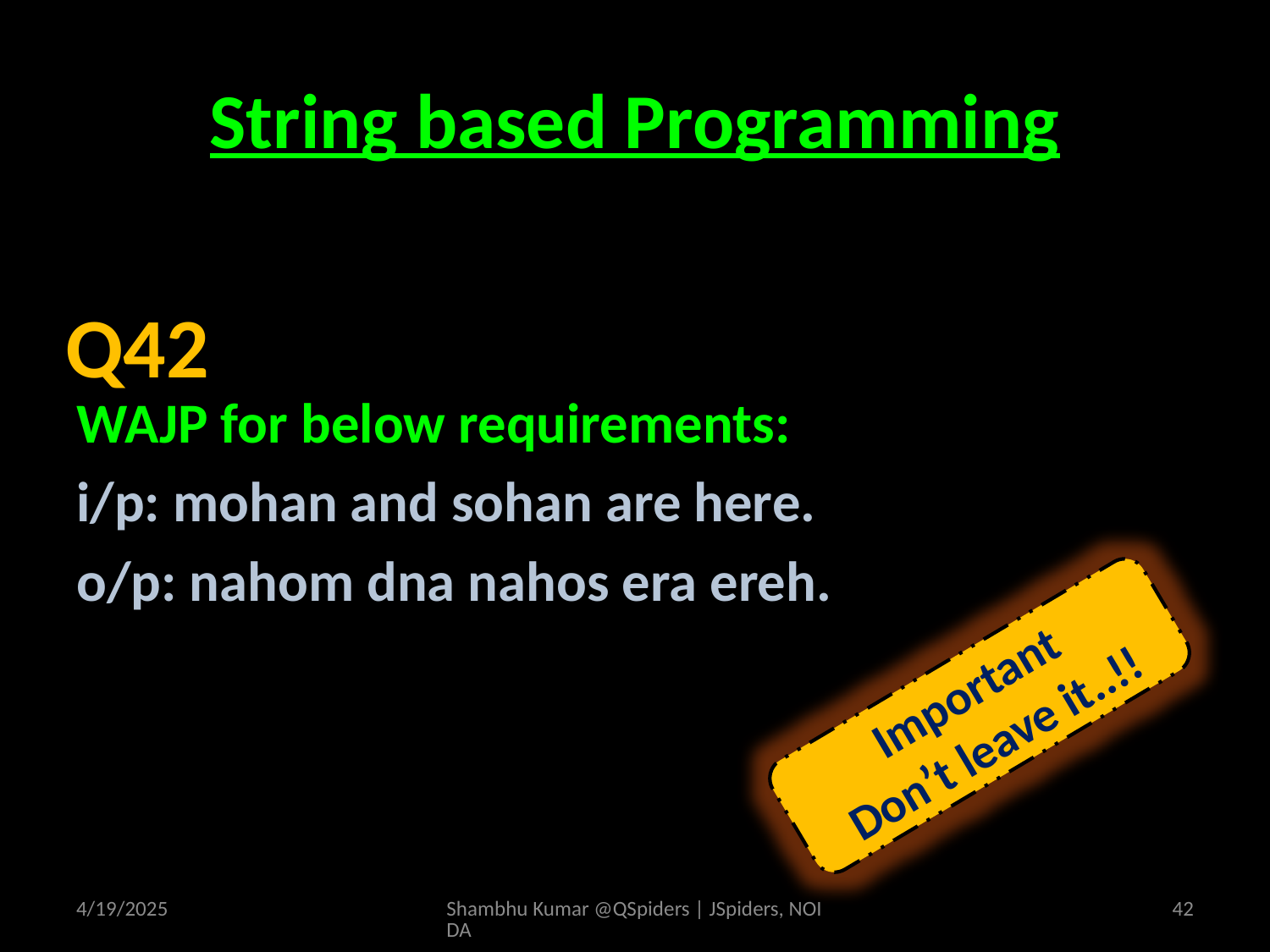

# String based Programming

WAJP for below requirements:
i/p: mohan and sohan are here.
o/p: nahom dna nahos era ereh.
Q42
Important
Don’t leave it..!!
4/19/2025
Shambhu Kumar @QSpiders | JSpiders, NOIDA
42